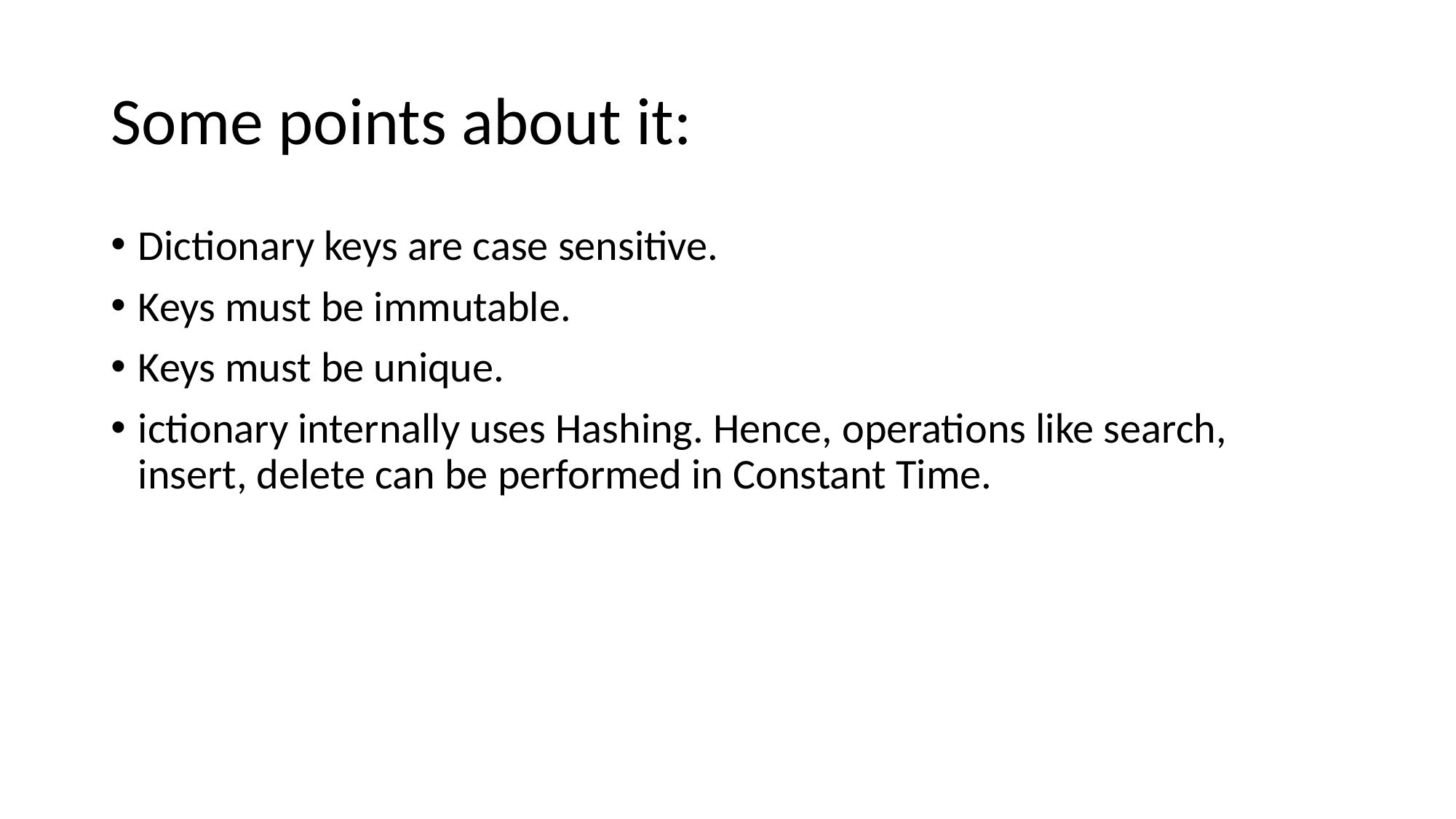

# Some points about it:
Dictionary keys are case sensitive.
Keys must be immutable.
Keys must be unique.
ictionary internally uses Hashing. Hence, operations like search, insert, delete can be performed in Constant Time.